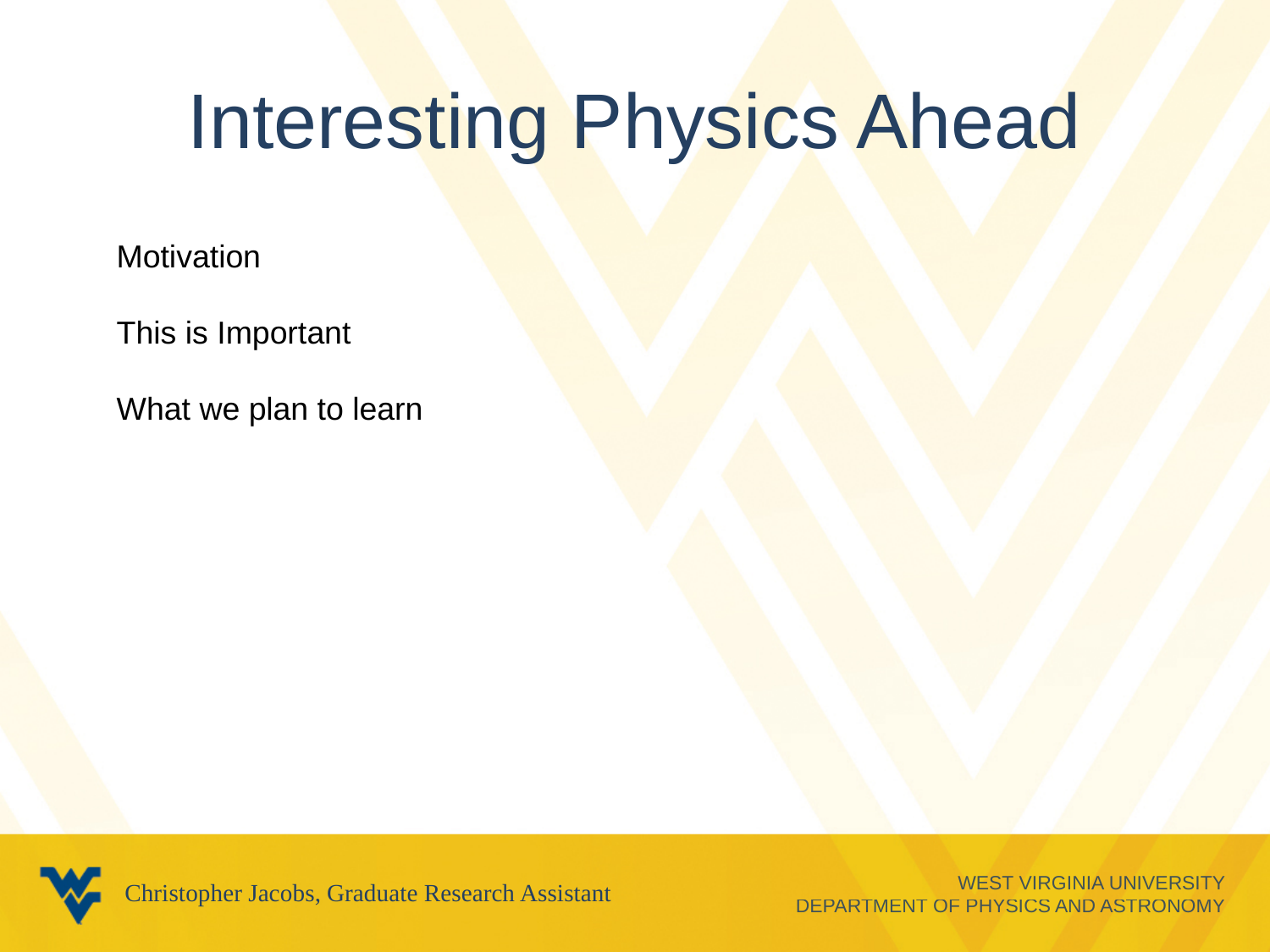

# Interesting Physics Ahead
Motivation

This is Important

What we plan to learn